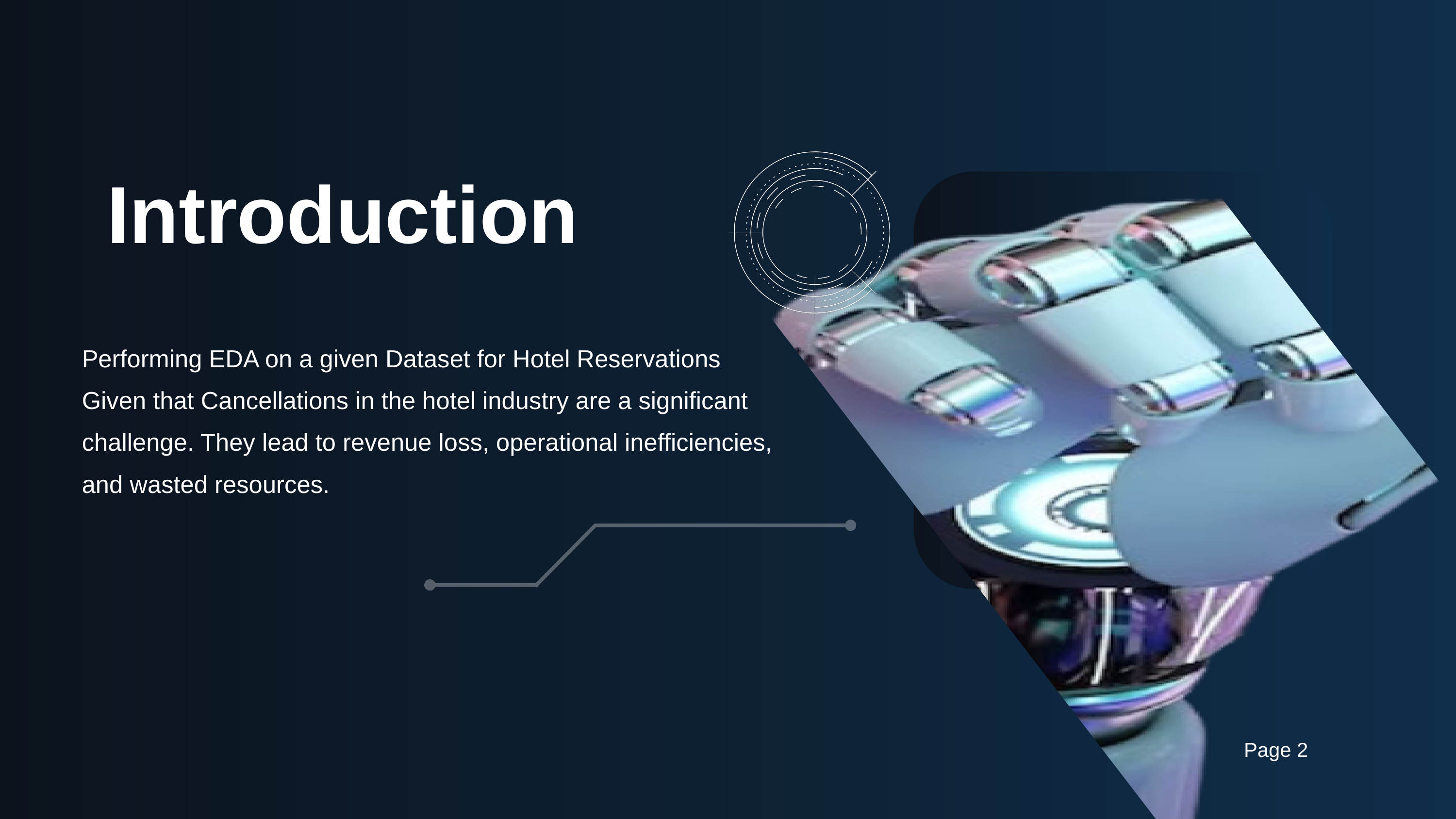

Introduction
Performing EDA on a given Dataset for Hotel Reservations
Given that Cancellations in the hotel industry are a significant challenge. They lead to revenue loss, operational inefficiencies, and wasted resources.

Page 2